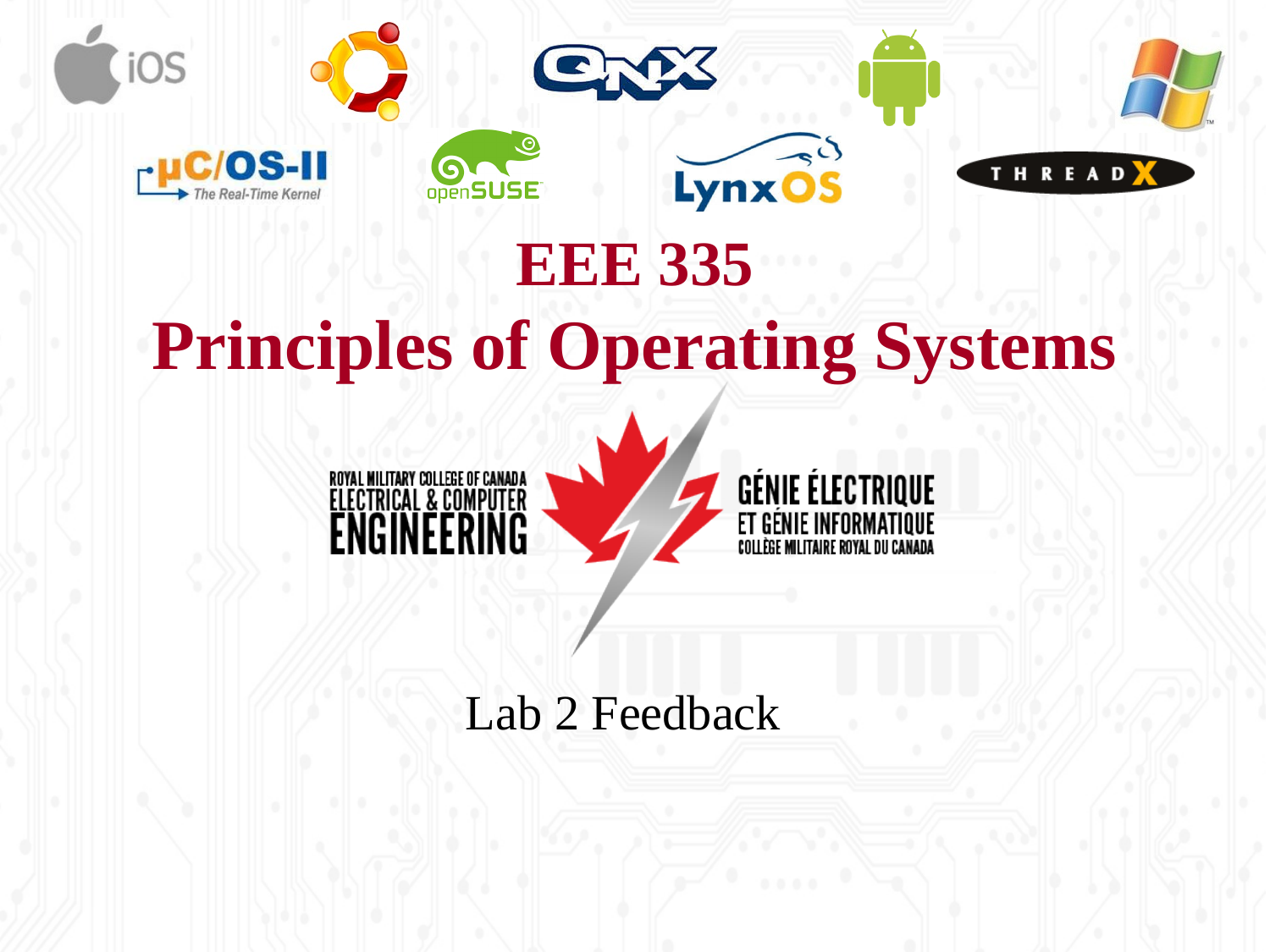

# EEE 335 Principles of Operating Systems
Lab 2 Feedback